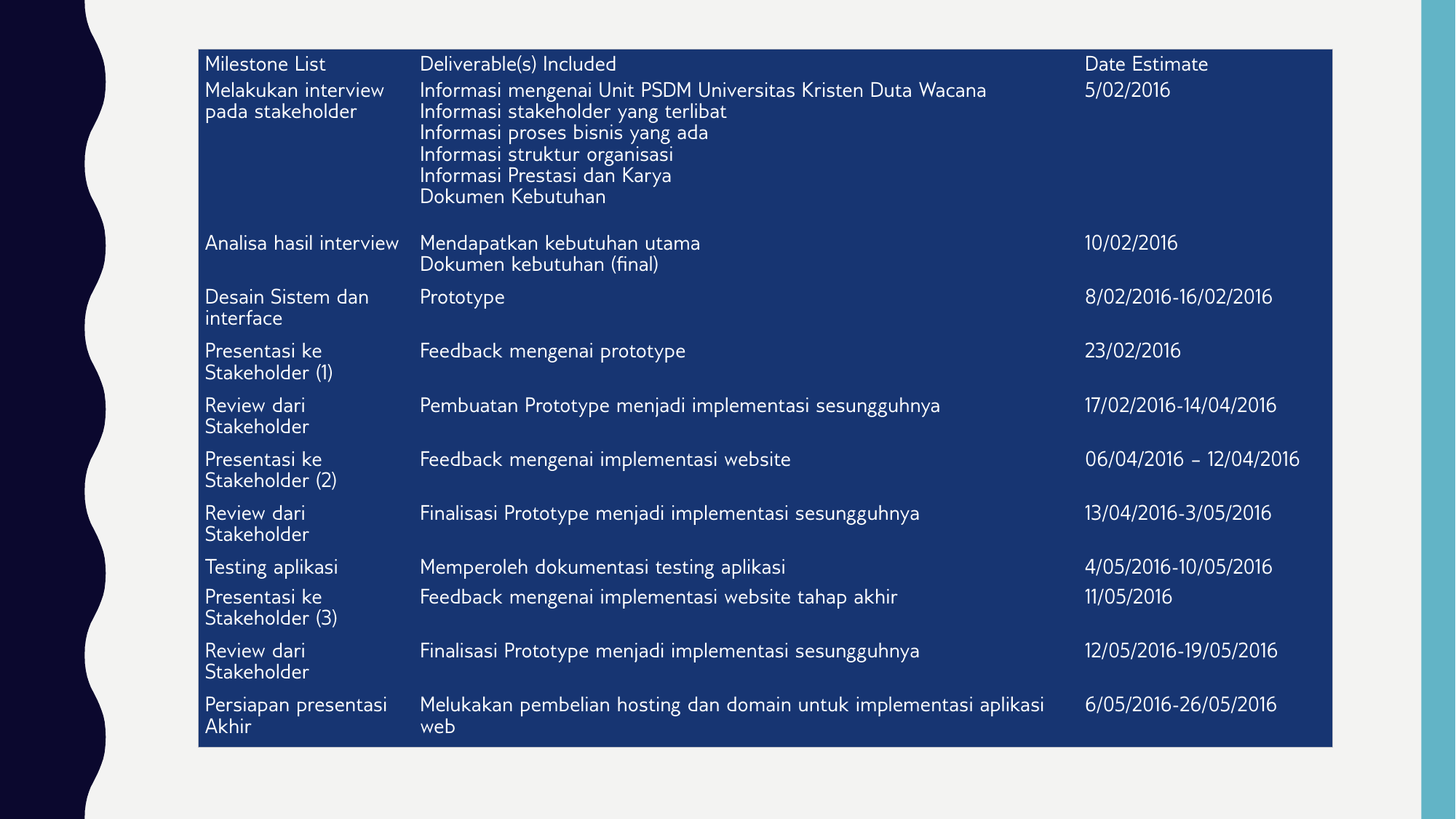

| Milestone List | Deliverable(s) Included | Date Estimate |
| --- | --- | --- |
| Melakukan interview pada stakeholder | Informasi mengenai Unit PSDM Universitas Kristen Duta Wacana Informasi stakeholder yang terlibat Informasi proses bisnis yang ada Informasi struktur organisasi Informasi Prestasi dan Karya Dokumen Kebutuhan | 5/02/2016 |
| Analisa hasil interview | Mendapatkan kebutuhan utama Dokumen kebutuhan (final) | 10/02/2016 |
| Desain Sistem dan interface | Prototype | 8/02/2016-16/02/2016 |
| Presentasi ke Stakeholder (1) | Feedback mengenai prototype | 23/02/2016 |
| Review dari Stakeholder | Pembuatan Prototype menjadi implementasi sesungguhnya | 17/02/2016-14/04/2016 |
| Presentasi ke Stakeholder (2) | Feedback mengenai implementasi website | 06/04/2016 – 12/04/2016 |
| Review dari Stakeholder | Finalisasi Prototype menjadi implementasi sesungguhnya | 13/04/2016-3/05/2016 |
| Testing aplikasi | Memperoleh dokumentasi testing aplikasi | 4/05/2016-10/05/2016 |
| Presentasi ke Stakeholder (3) | Feedback mengenai implementasi website tahap akhir | 11/05/2016 |
| Review dari Stakeholder | Finalisasi Prototype menjadi implementasi sesungguhnya | 12/05/2016-19/05/2016 |
| Persiapan presentasi Akhir | Melukakan pembelian hosting dan domain untuk implementasi aplikasi web | 6/05/2016-26/05/2016 |